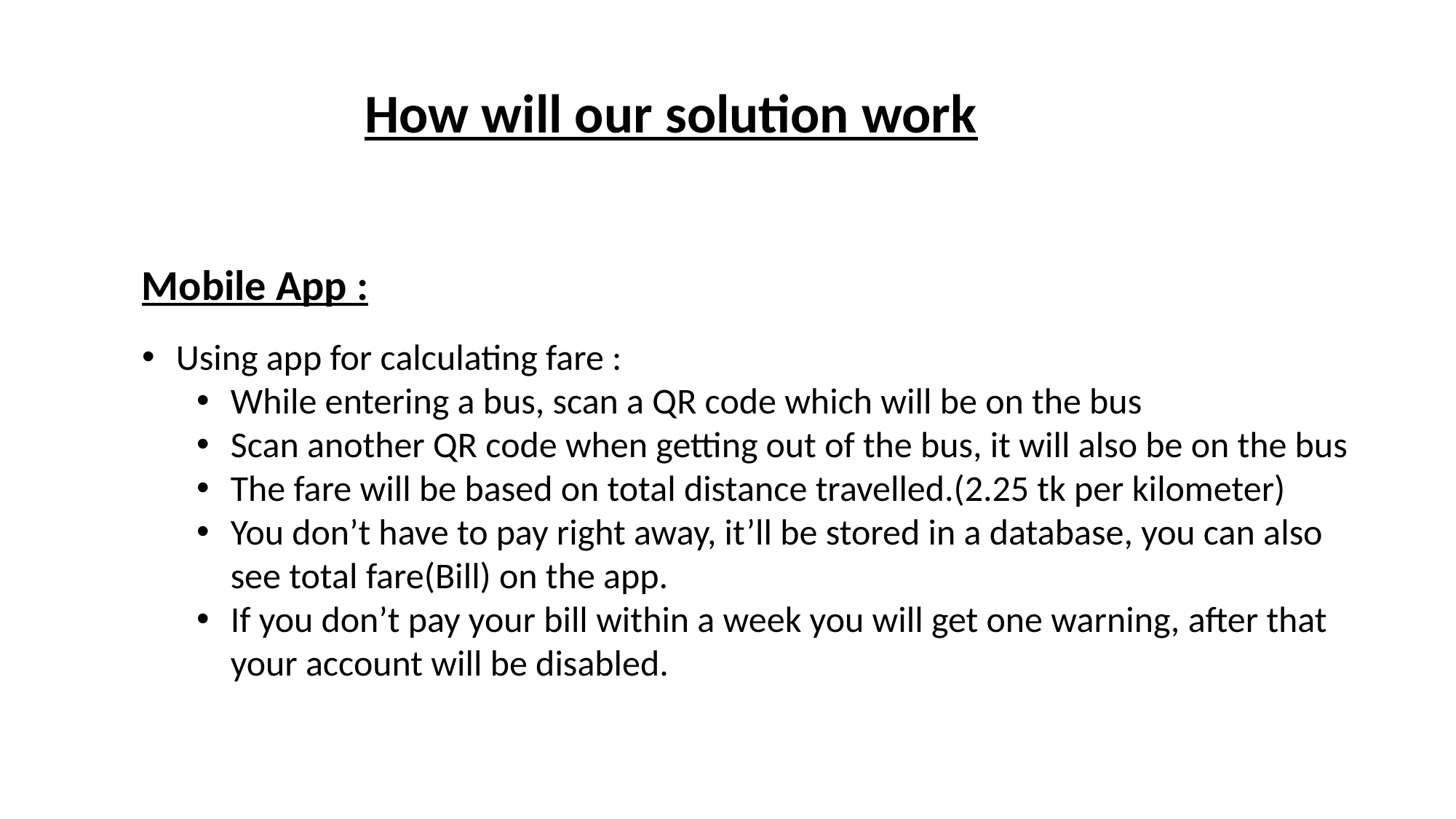

How will our solution work
Mobile App :
Using app for calculating fare :
While entering a bus, scan a QR code which will be on the bus
Scan another QR code when getting out of the bus, it will also be on the bus
The fare will be based on total distance travelled.(2.25 tk per kilometer)
You don’t have to pay right away, it’ll be stored in a database, you can also see total fare(Bill) on the app.
If you don’t pay your bill within a week you will get one warning, after that your account will be disabled.